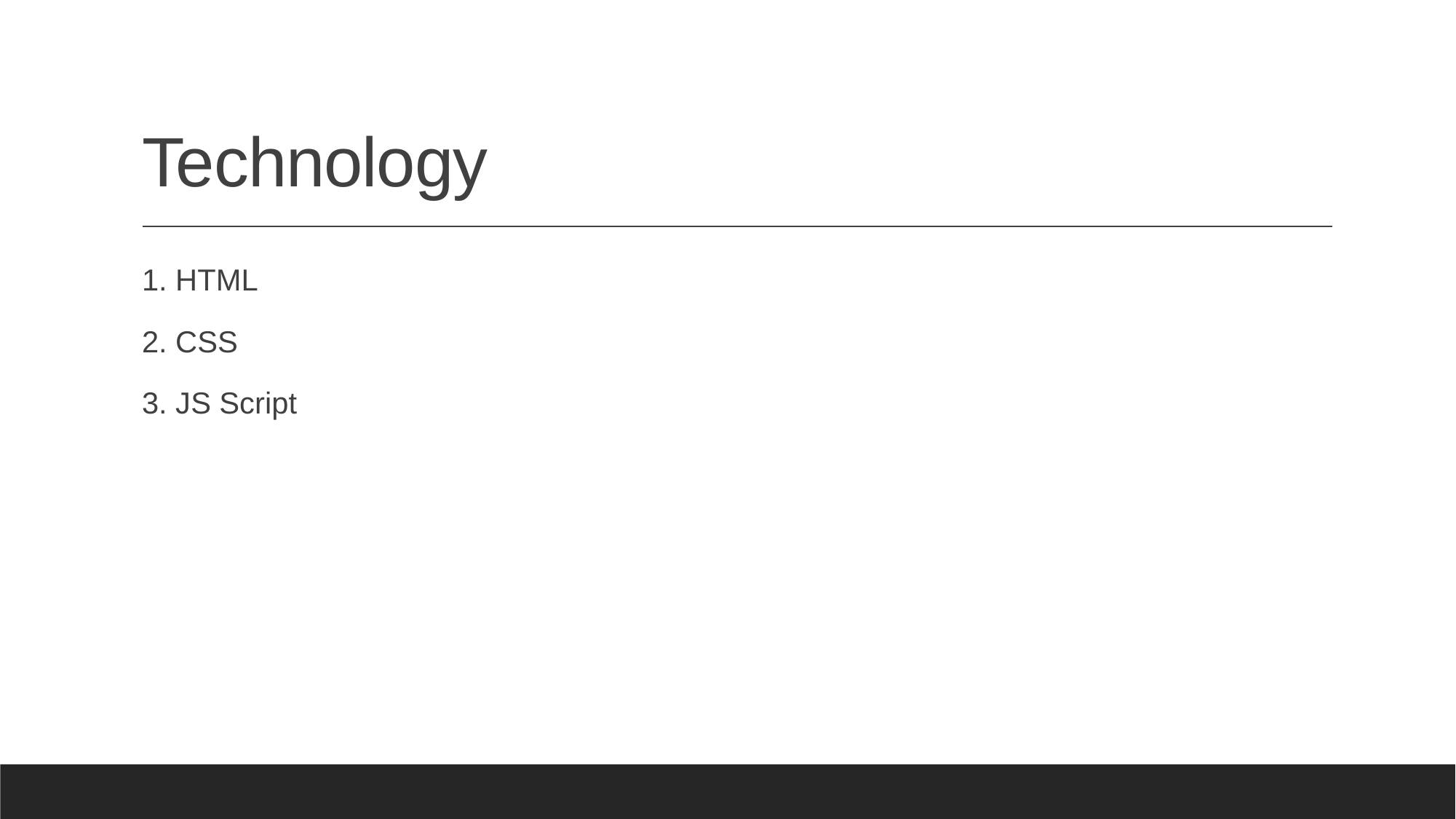

# Technology
1. HTML
2. CSS
3. JS Script